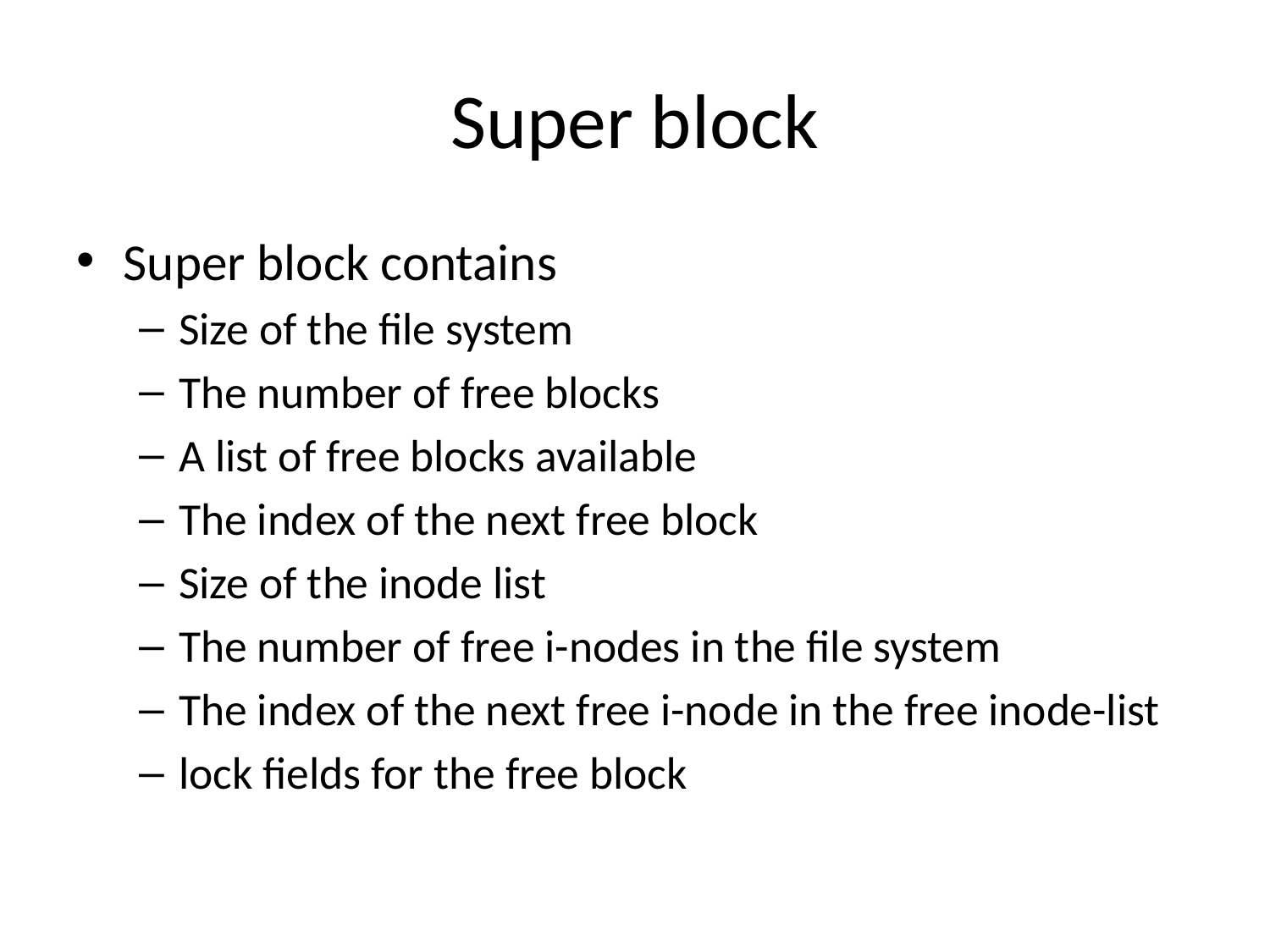

# Super block
Super block contains
Size of the file system
The number of free blocks
A list of free blocks available
The index of the next free block
Size of the inode list
The number of free i-nodes in the file system
The index of the next free i-node in the free inode-list
lock fields for the free block